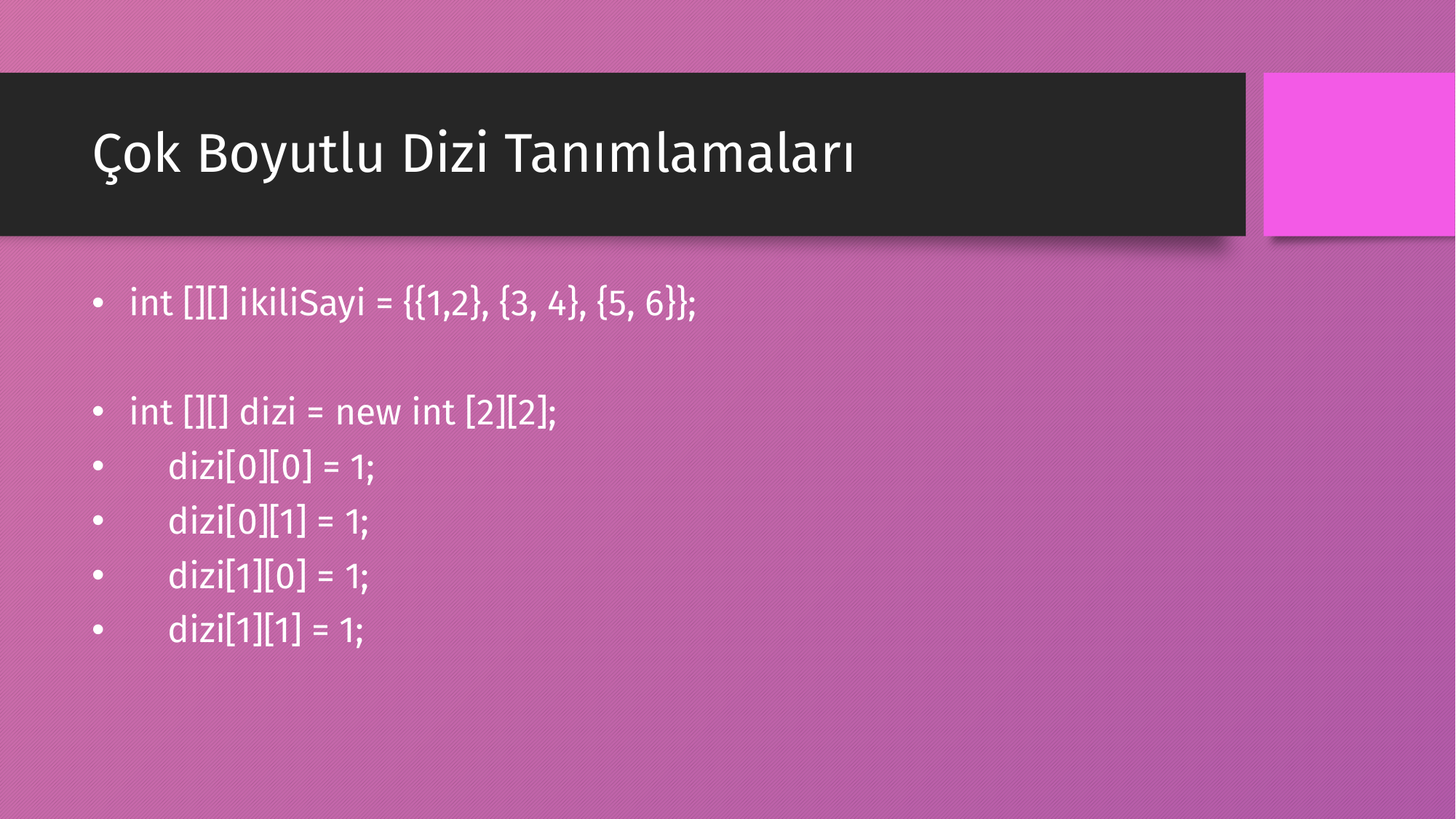

# Çok Boyutlu Dizi Tanımlamaları
 int [][] ikiliSayi = {{1,2}, {3, 4}, {5, 6}};

 int [][] dizi = new int [2][2];
     dizi[0][0] = 1;
     dizi[0][1] = 1;
     dizi[1][0] = 1;
     dizi[1][1] = 1;